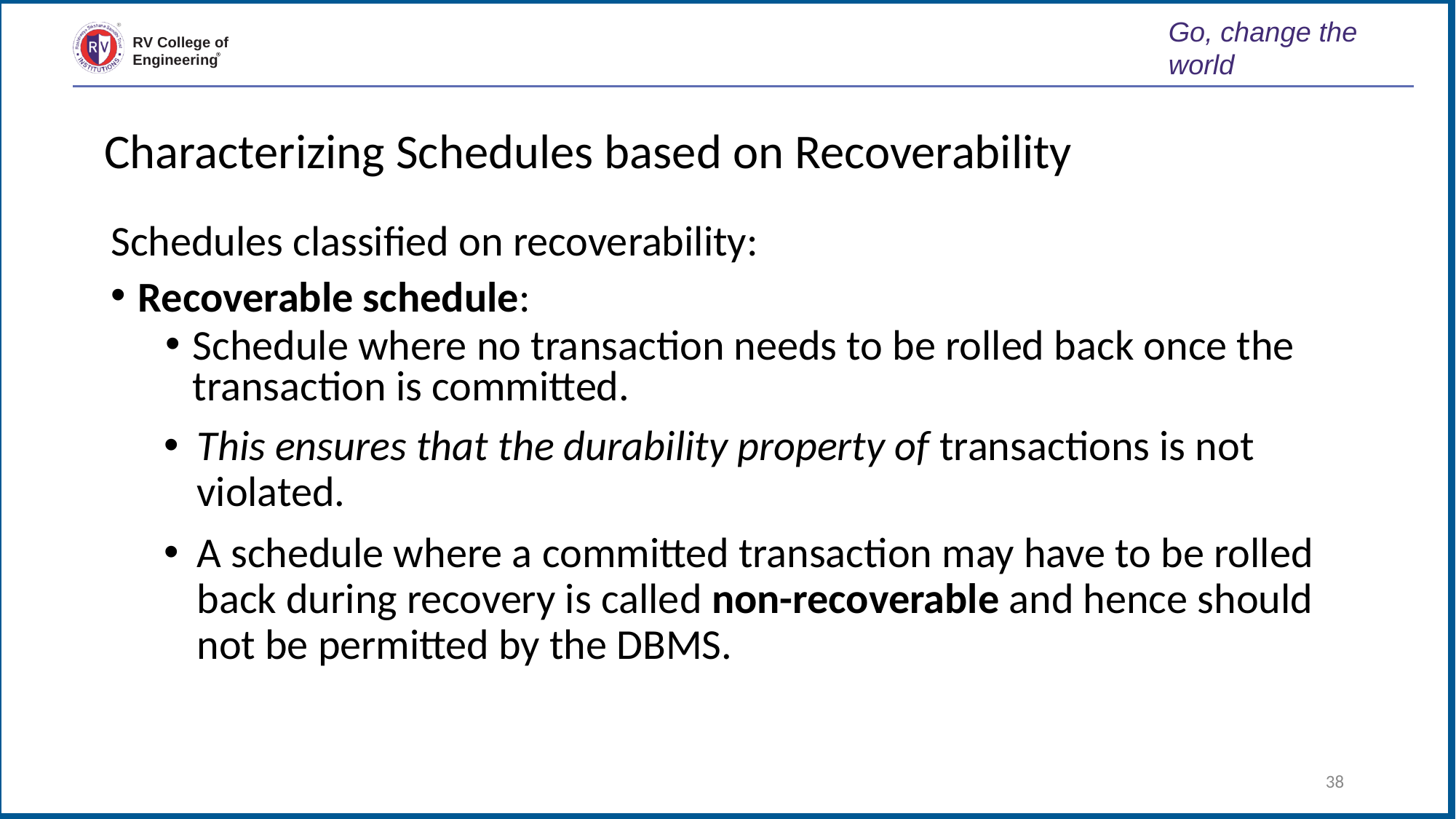

Go, change the world

RV College of
Engineering
#

Characterizing Schedules based on Recoverability
Schedules classified on recoverability:
Recoverable schedule:
Schedule where no transaction needs to be rolled back once the transaction is committed.
This ensures that the durability property of transactions is not violated.
A schedule where a committed transaction may have to be rolled back during recovery is called non-recoverable and hence should not be permitted by the DBMS.

38